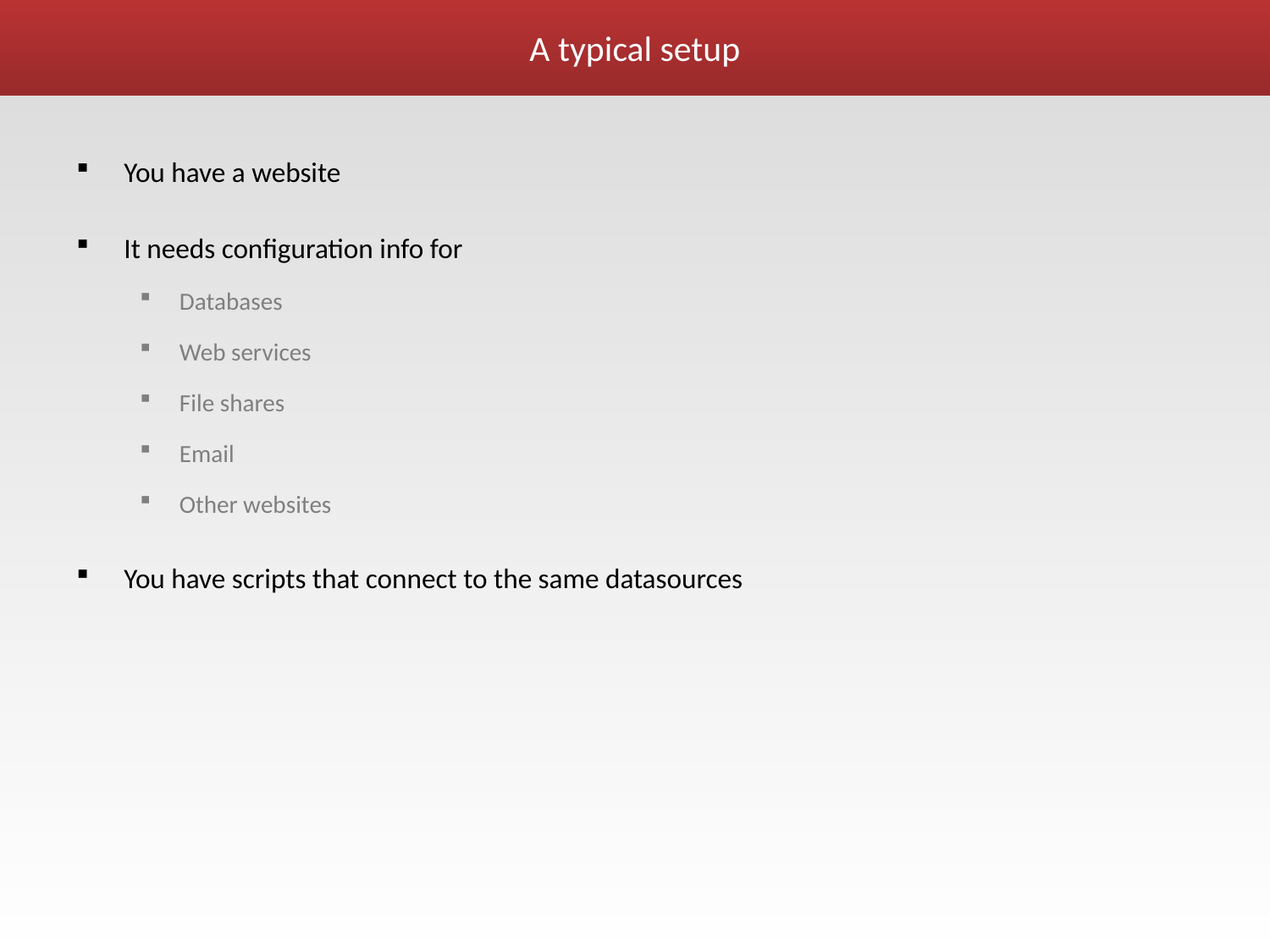

# A typical setup
You have a website
It needs configuration info for
Databases
Web services
File shares
Email
Other websites
You have scripts that connect to the same datasources